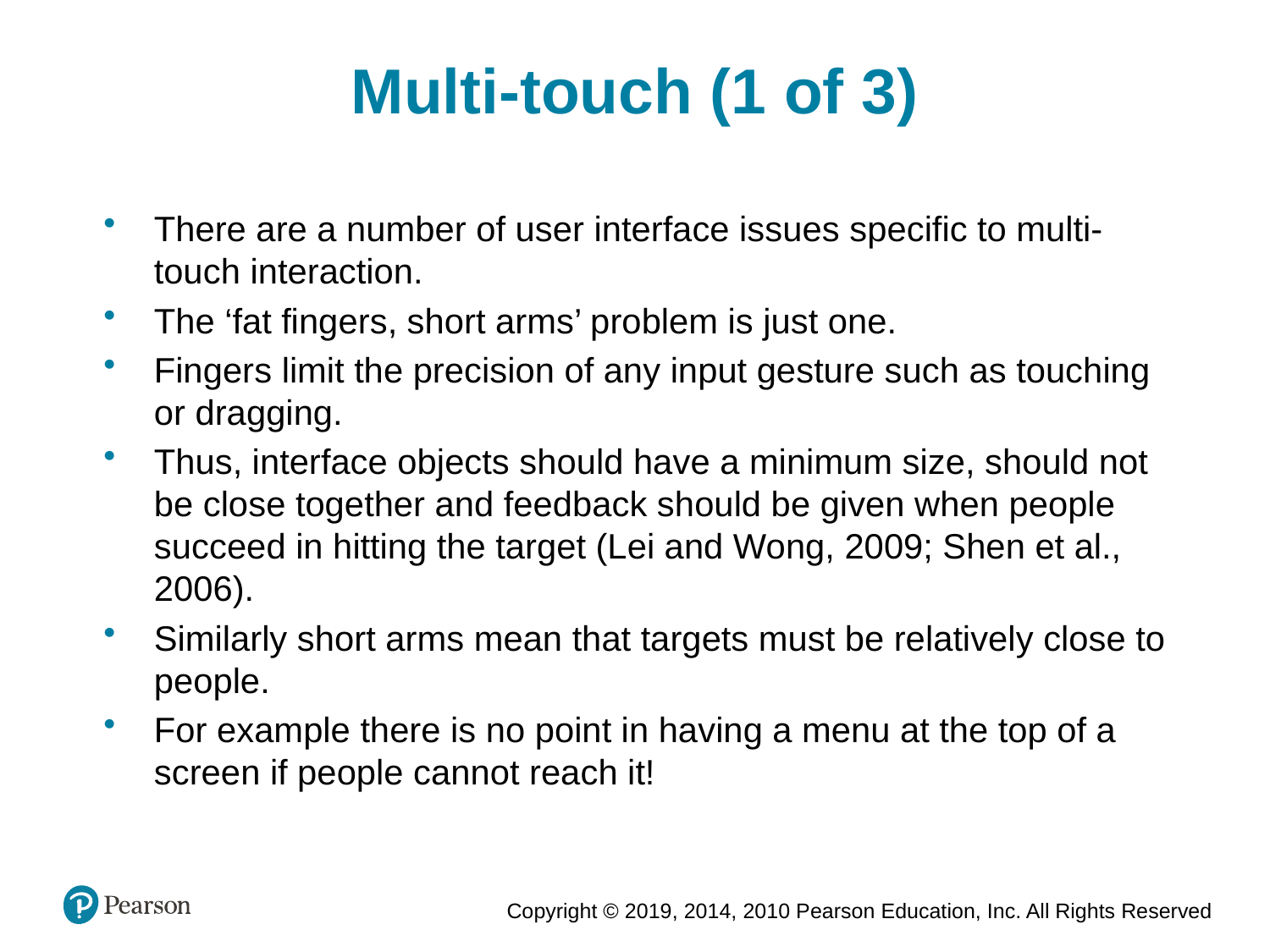

Multi-touch (1 of 3)
There are a number of user interface issues specific to multi-touch interaction.
The ‘fat fingers, short arms’ problem is just one.
Fingers limit the precision of any input gesture such as touching or dragging.
Thus, interface objects should have a minimum size, should not be close together and feedback should be given when people succeed in hitting the target (Lei and Wong, 2009; Shen et al., 2006).
Similarly short arms mean that targets must be relatively close to people.
For example there is no point in having a menu at the top of a screen if people cannot reach it!